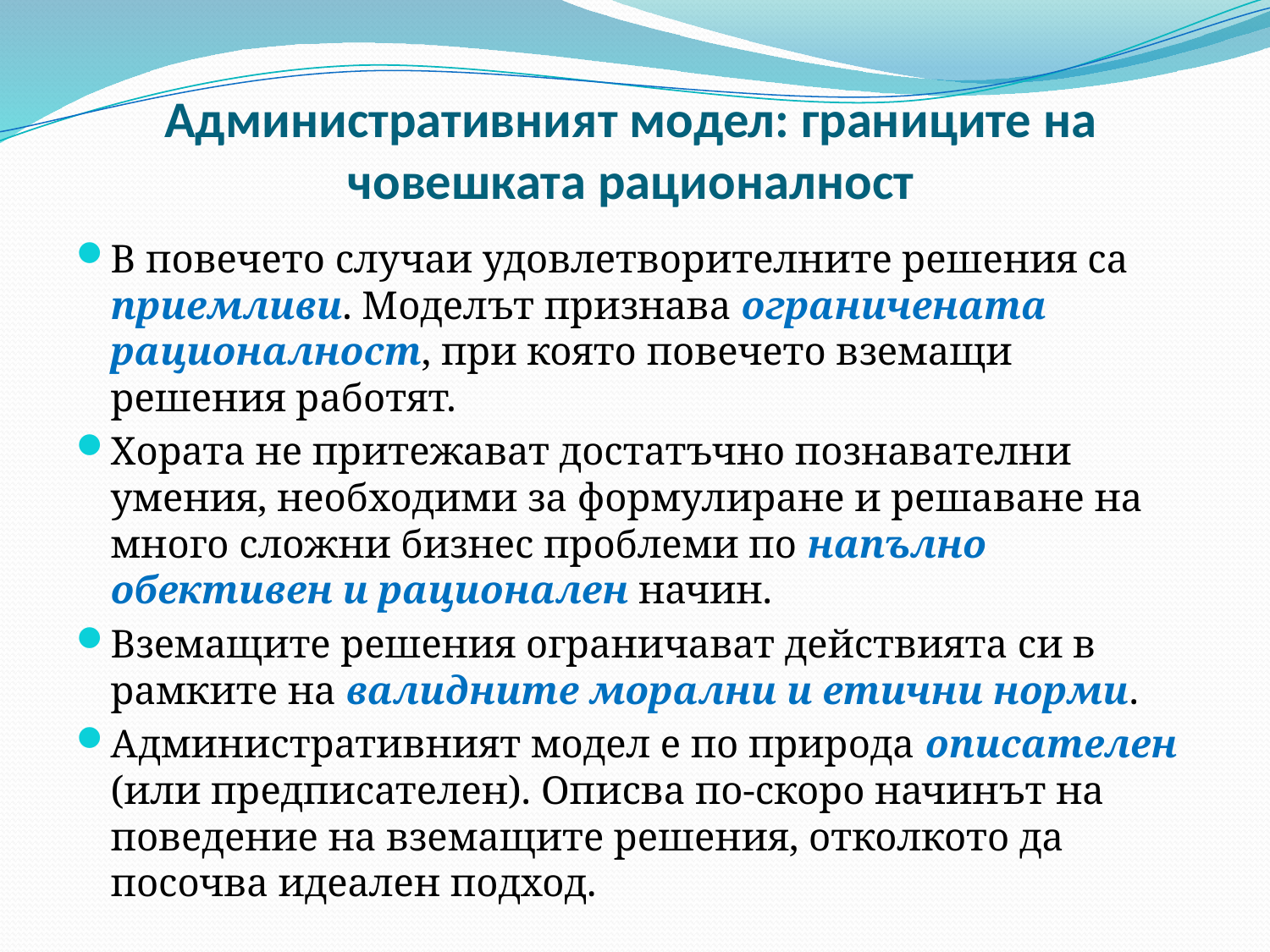

# Административният модел: границите на човешката рационалност
В повечето случаи удовлетворителните решения са приемливи. Моделът признава ограничената рационалност, при която повечето вземащи решения работят.
Хората не притежават достатъчно познавателни умения, необходими за формулиране и решаване на много сложни бизнес проблеми по напълно обективен и рационален начин.
Вземащите решения ограничават действията си в рамките на валидните морални и етични норми.
Административният модел е по природа описателен (или предписателен). Описва по-скоро начинът на поведение на вземащите решения, отколкото да посочва идеален подход.